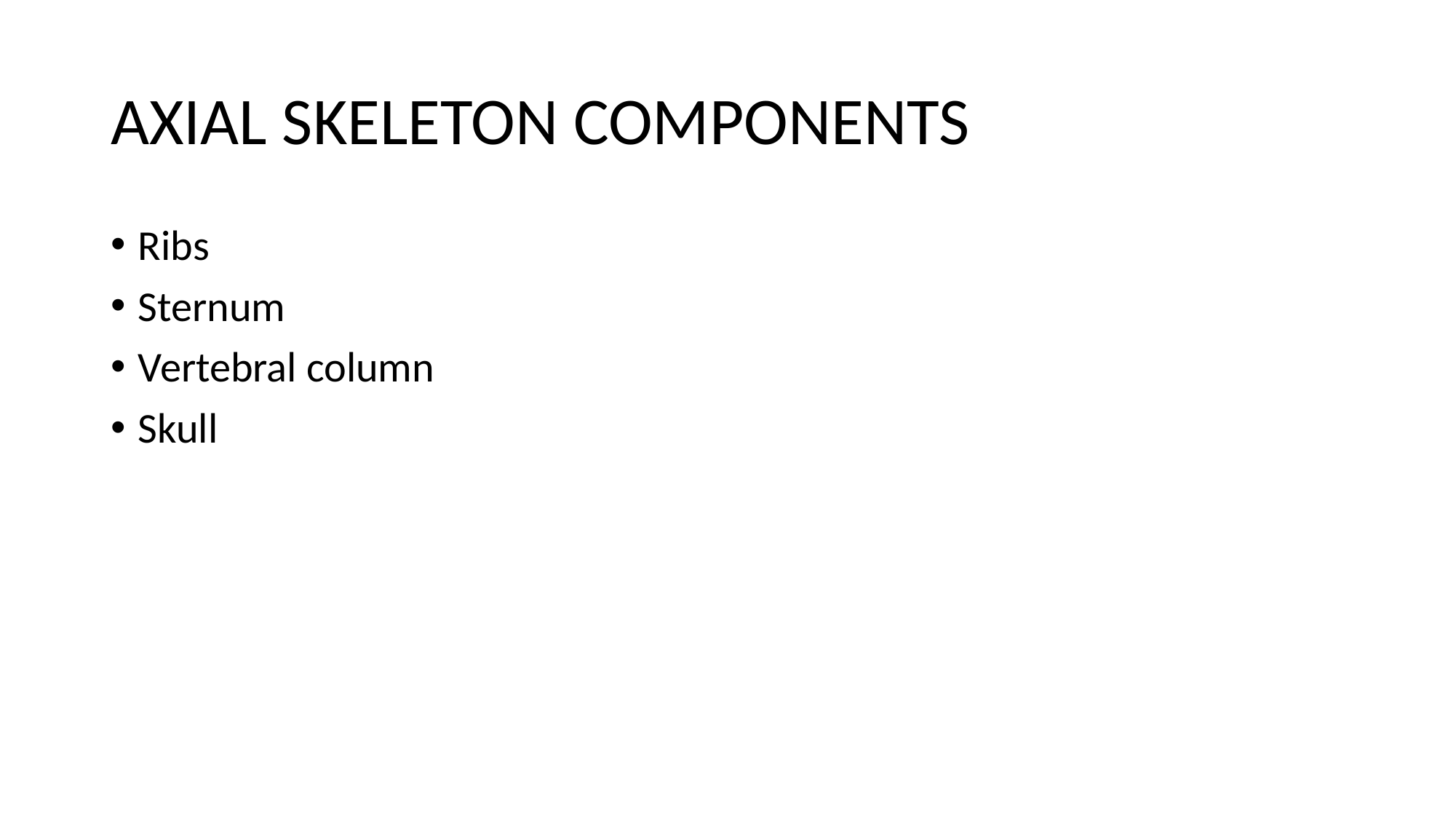

# AXIAL SKELETON COMPONENTS
Ribs
Sternum
Vertebral column
Skull